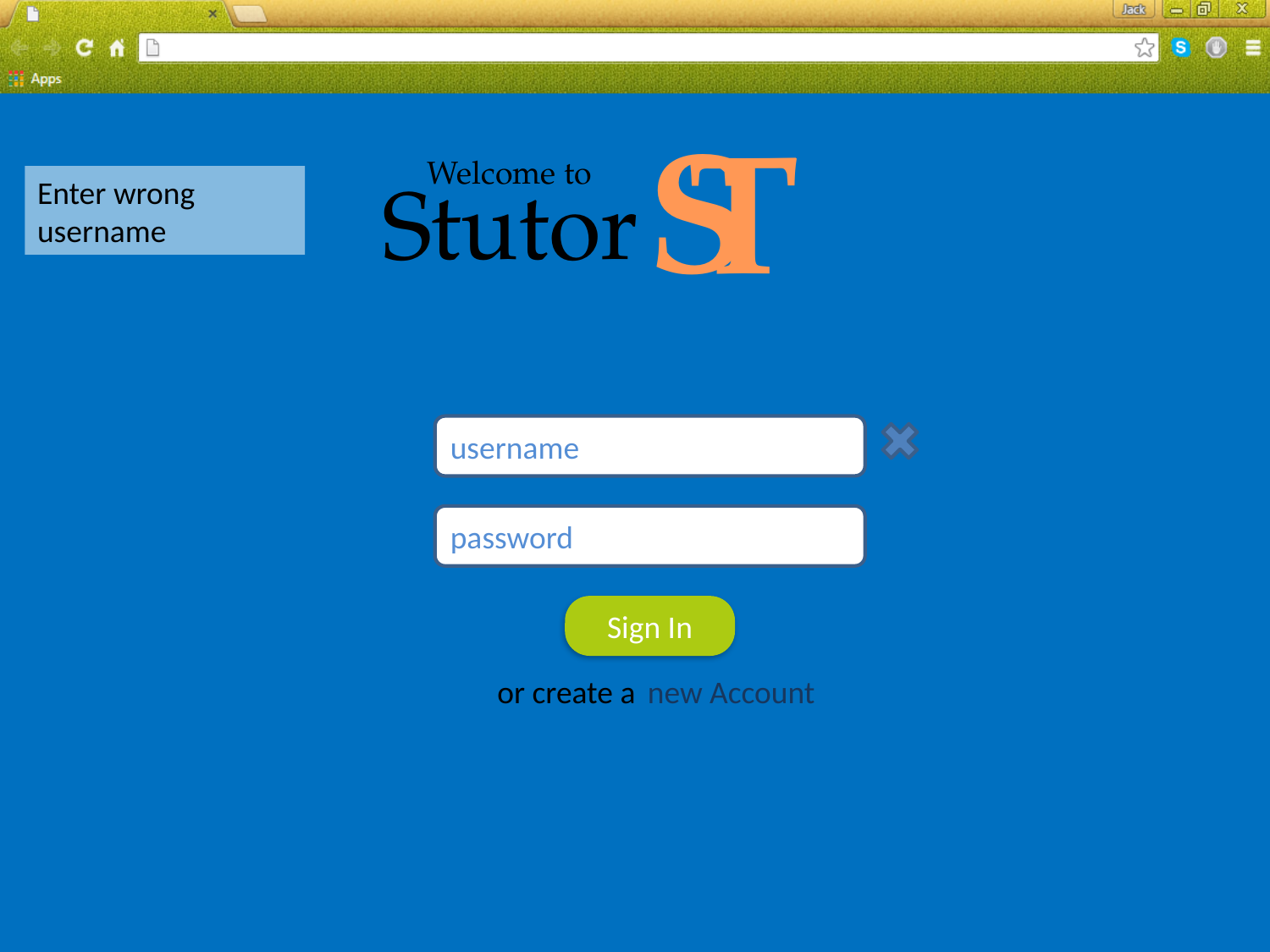

S
T
Welcome to
Stutor
Enter wrong username
username

password
Sign In
or create a
new Account